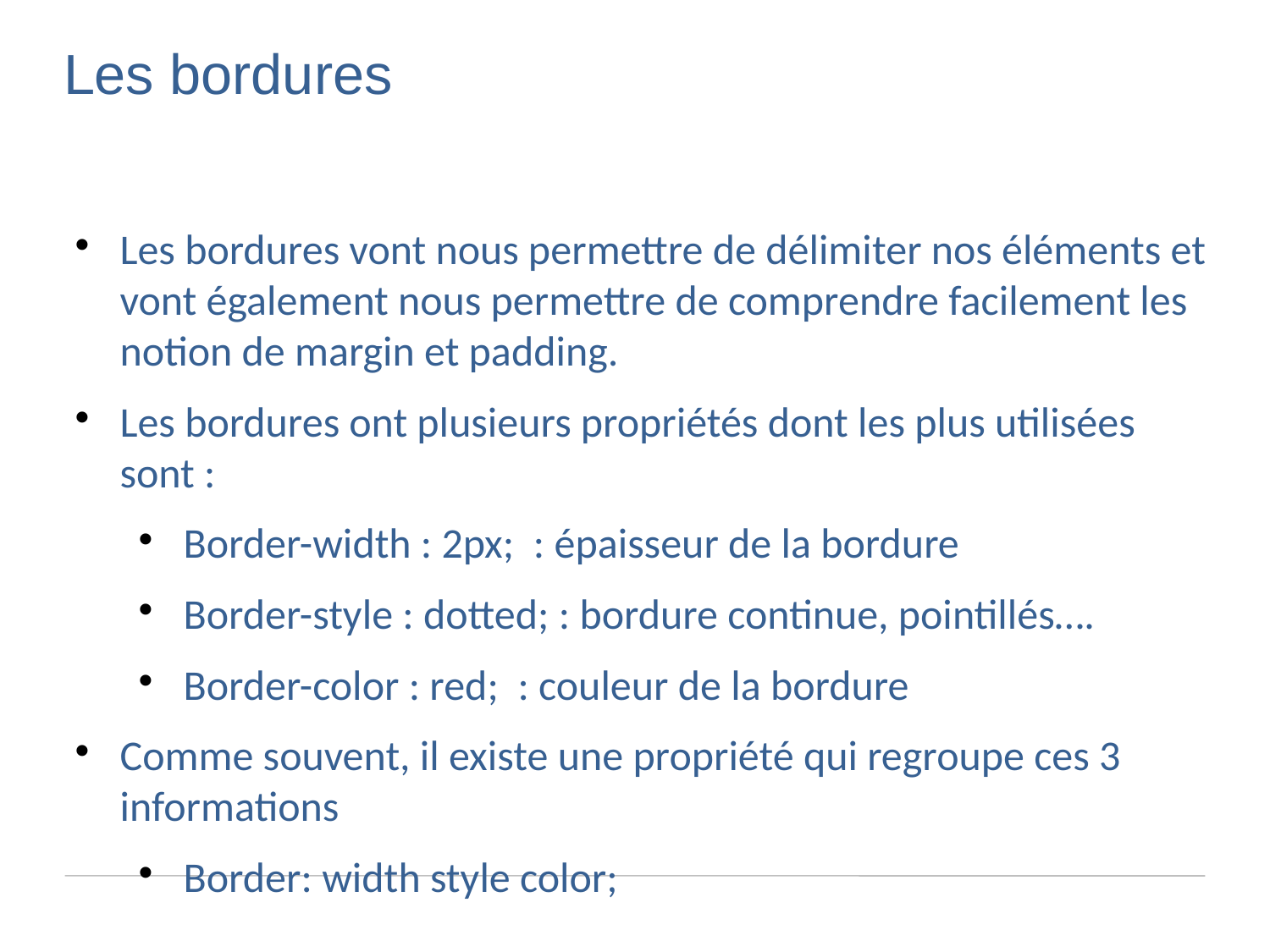

Les bordures
Les bordures vont nous permettre de délimiter nos éléments et vont également nous permettre de comprendre facilement les notion de margin et padding.
Les bordures ont plusieurs propriétés dont les plus utilisées sont :
Border-width : 2px;  : épaisseur de la bordure
Border-style : dotted; : bordure continue, pointillés….
Border-color : red;  : couleur de la bordure
Comme souvent, il existe une propriété qui regroupe ces 3 informations
Border: width style color;